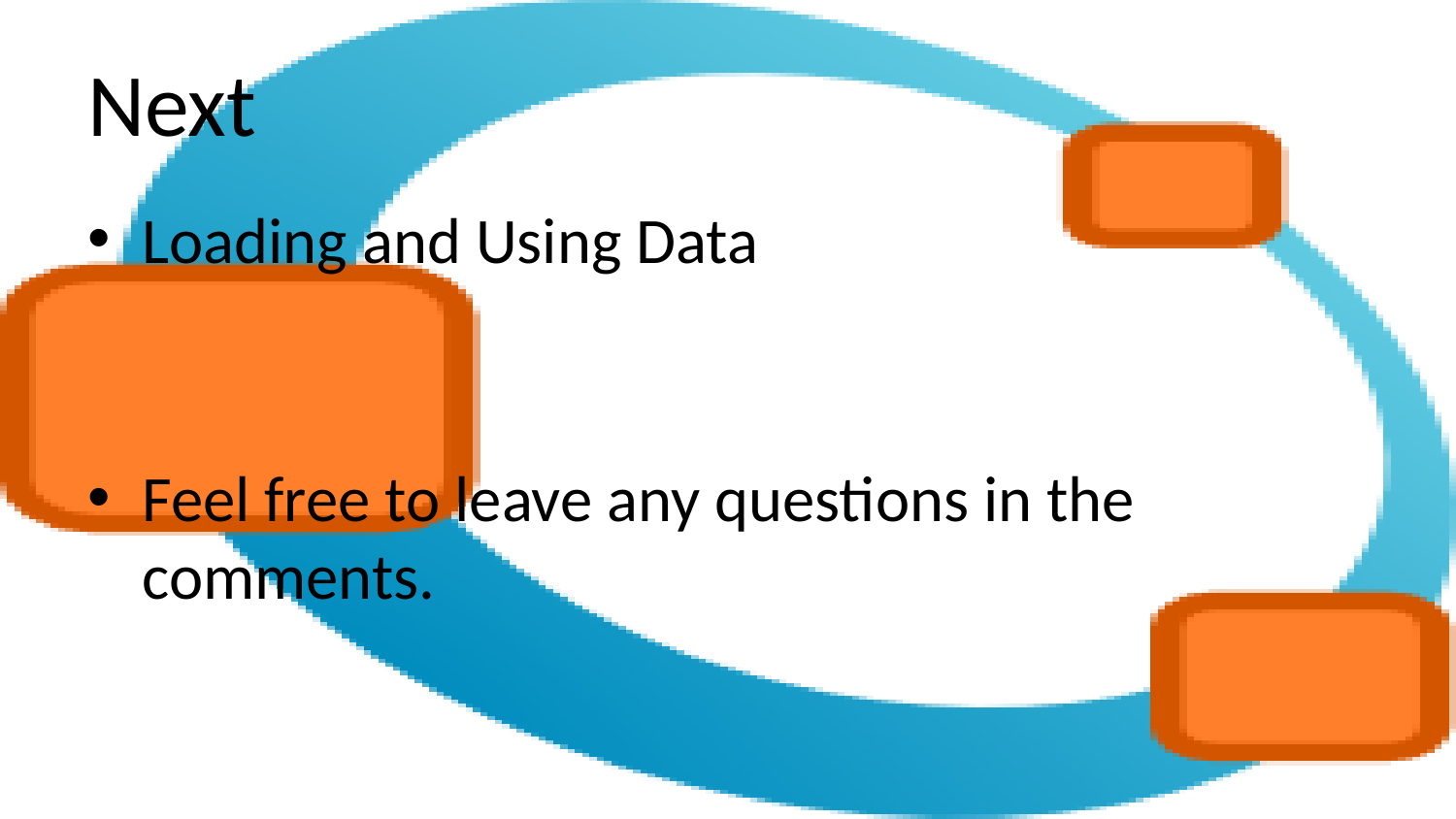

# Next
Loading and Using Data

Feel free to leave any questions in the comments.